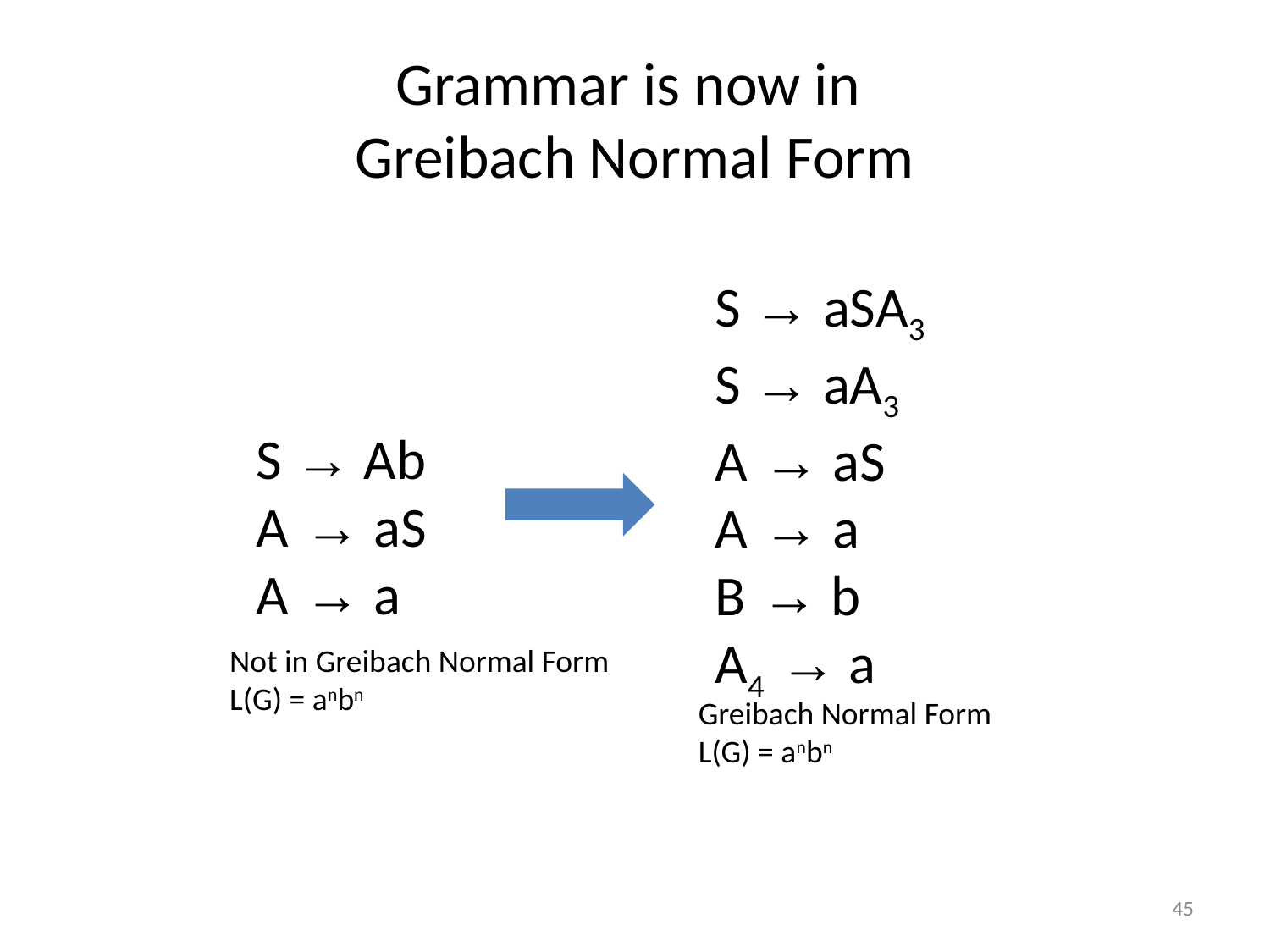

# Grammar is now in Greibach Normal Form
S → aSA3
S → aA3
A → aS
A → a
B → b
A4 → a
S → Ab
A → aS
A → a

Not in Greibach Normal Form
L(G) = anbn
Greibach Normal Form
L(G) = anbn
45